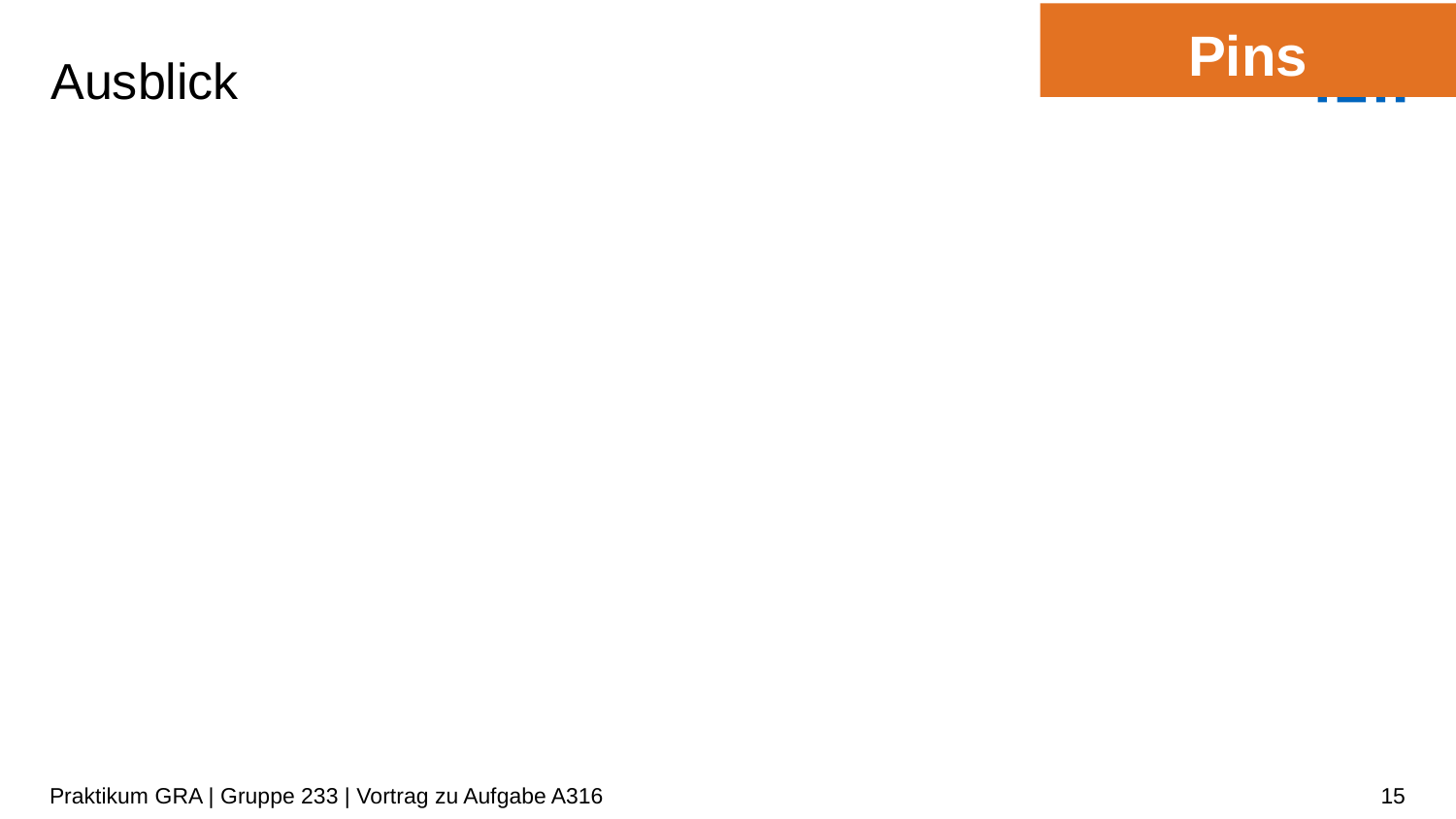

Pins
# Ausblick

Praktikum GRA | Gruppe 233 | Vortrag zu Aufgabe A316
15